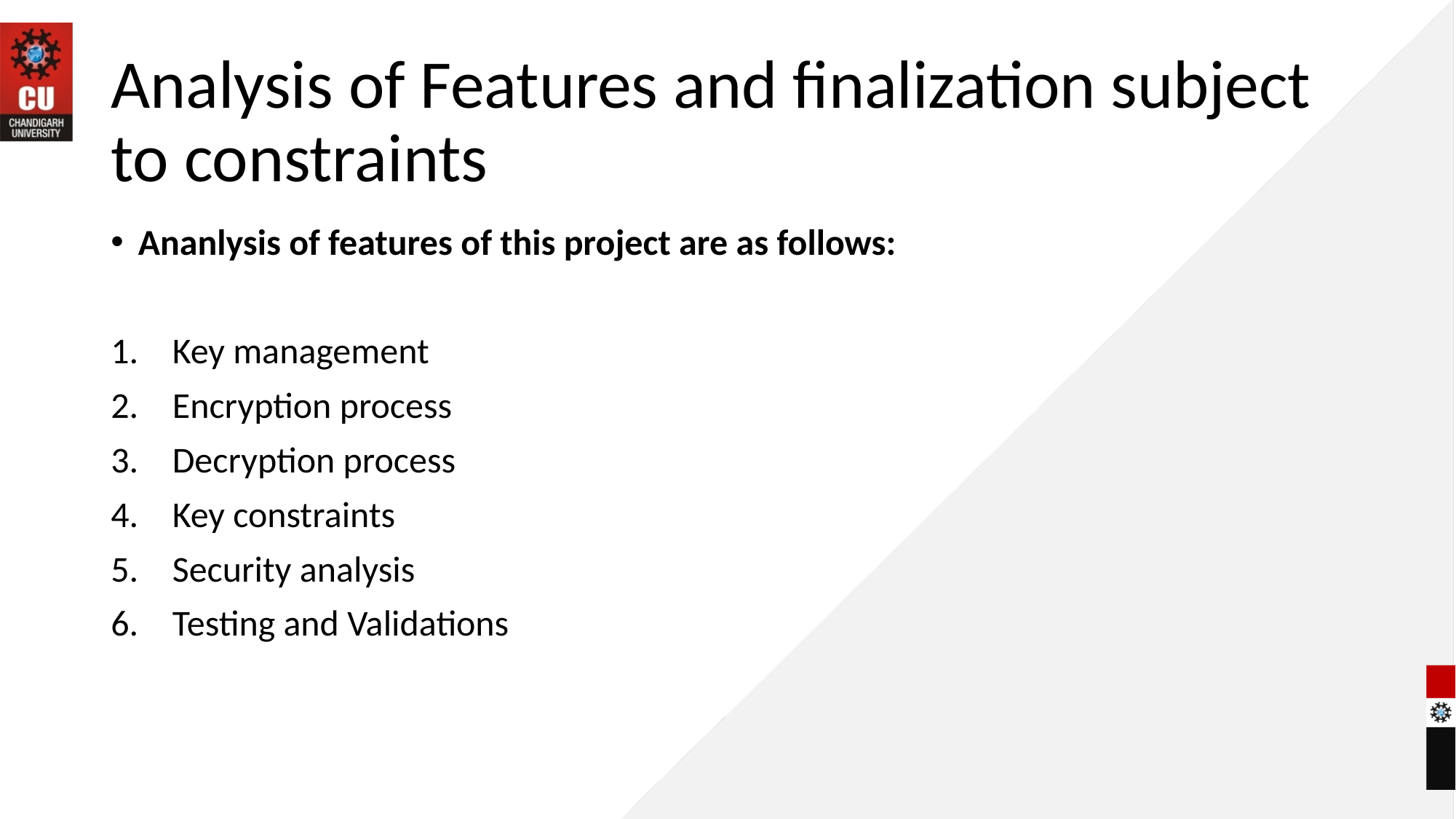

# Analysis of Features and finalization subject to constraints
Ananlysis of features of this project are as follows:

Key management
Encryption process
Decryption process
Key constraints
Security analysis
Testing and Validations
28